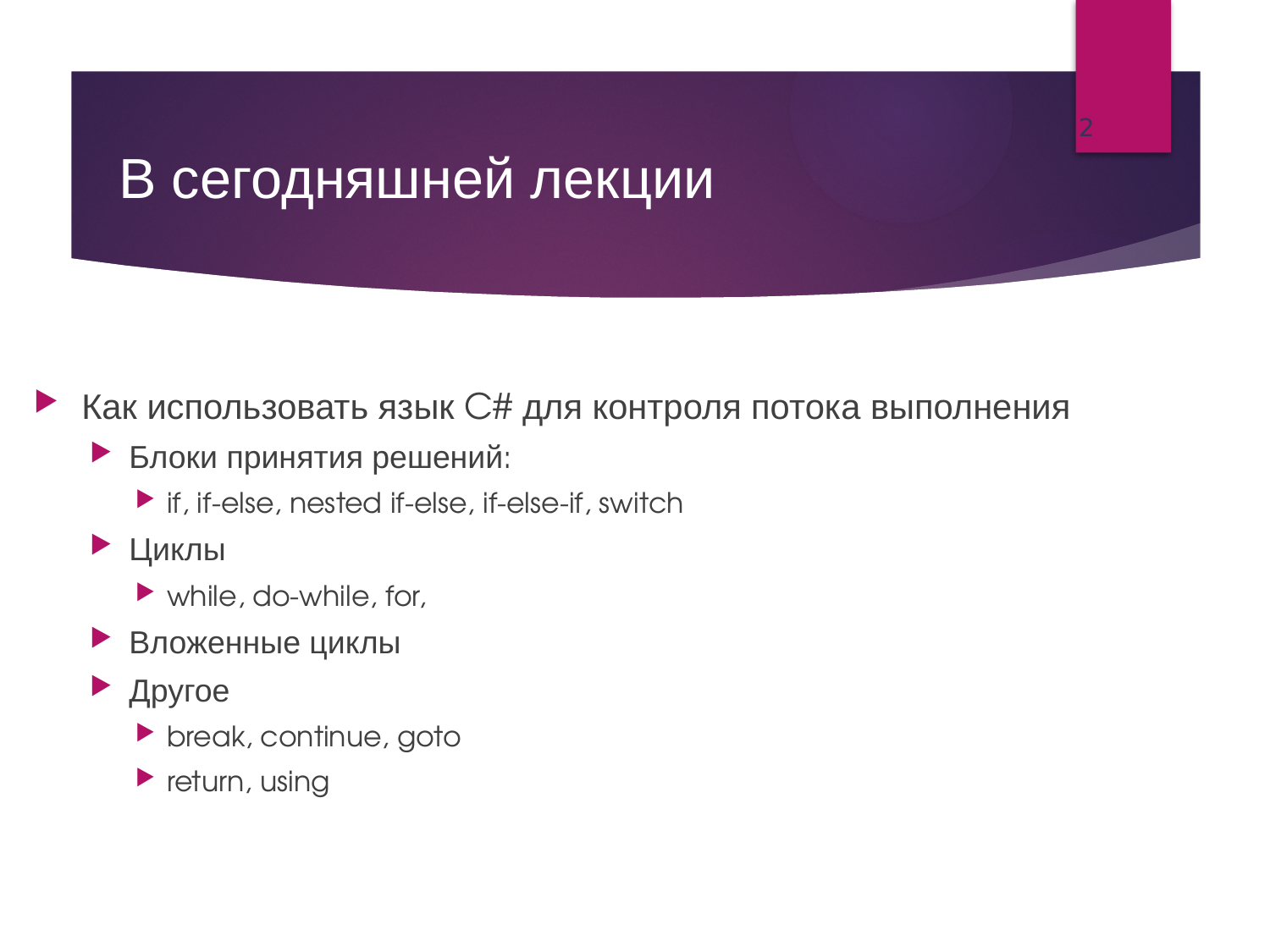

2
# В сегодняшней лекции
Как использовать язык C# для контроля потока выполнения
Блоки принятия решений:
if, if-else, nested if-else, if-else-if, switch
Циклы
while, do-while, for,
Вложенные циклы
Другое
break, continue, goto
return, using